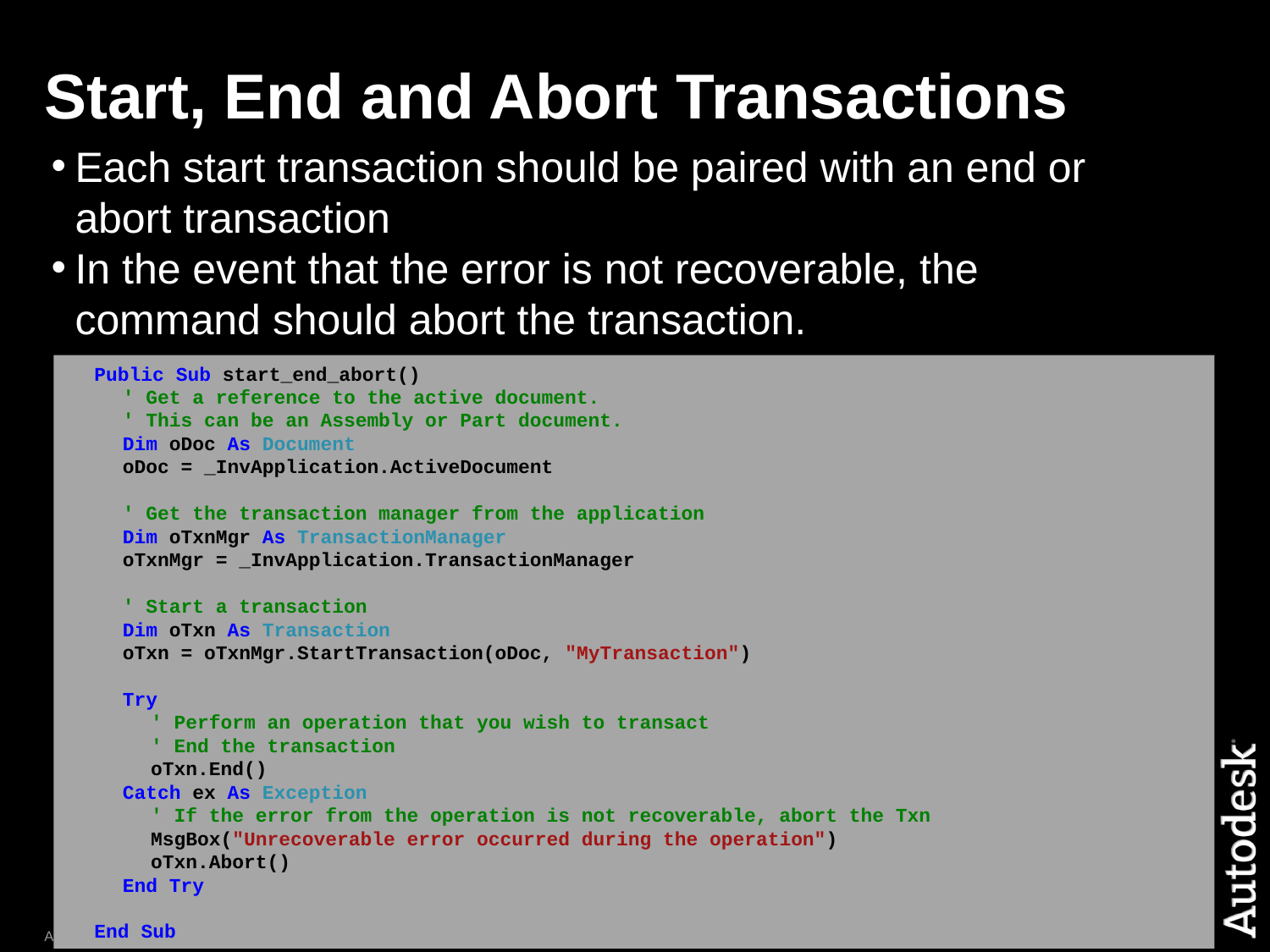

# Start, End and Abort Transactions
Each start transaction should be paired with an end or abort transaction
In the event that the error is not recoverable, the command should abort the transaction.
    Public Sub start_end_abort()
        ' Get a reference to the active document.
        ' This can be an Assembly or Part document.
        Dim oDoc As Document
        oDoc = _InvApplication.ActiveDocument

        ' Get the transaction manager from the application
        Dim oTxnMgr As TransactionManager
        oTxnMgr = _InvApplication.TransactionManager

        ' Start a transaction
        Dim oTxn As Transaction
        oTxn = oTxnMgr.StartTransaction(oDoc, "MyTransaction")

        Try
            ' Perform an operation that you wish to transact
            ' End the transaction
            oTxn.End()
        Catch ex As Exception
            ' If the error from the operation is not recoverable, abort the Txn
            MsgBox("Unrecoverable error occurred during the operation")
            oTxn.Abort()
        End Try

    End Sub